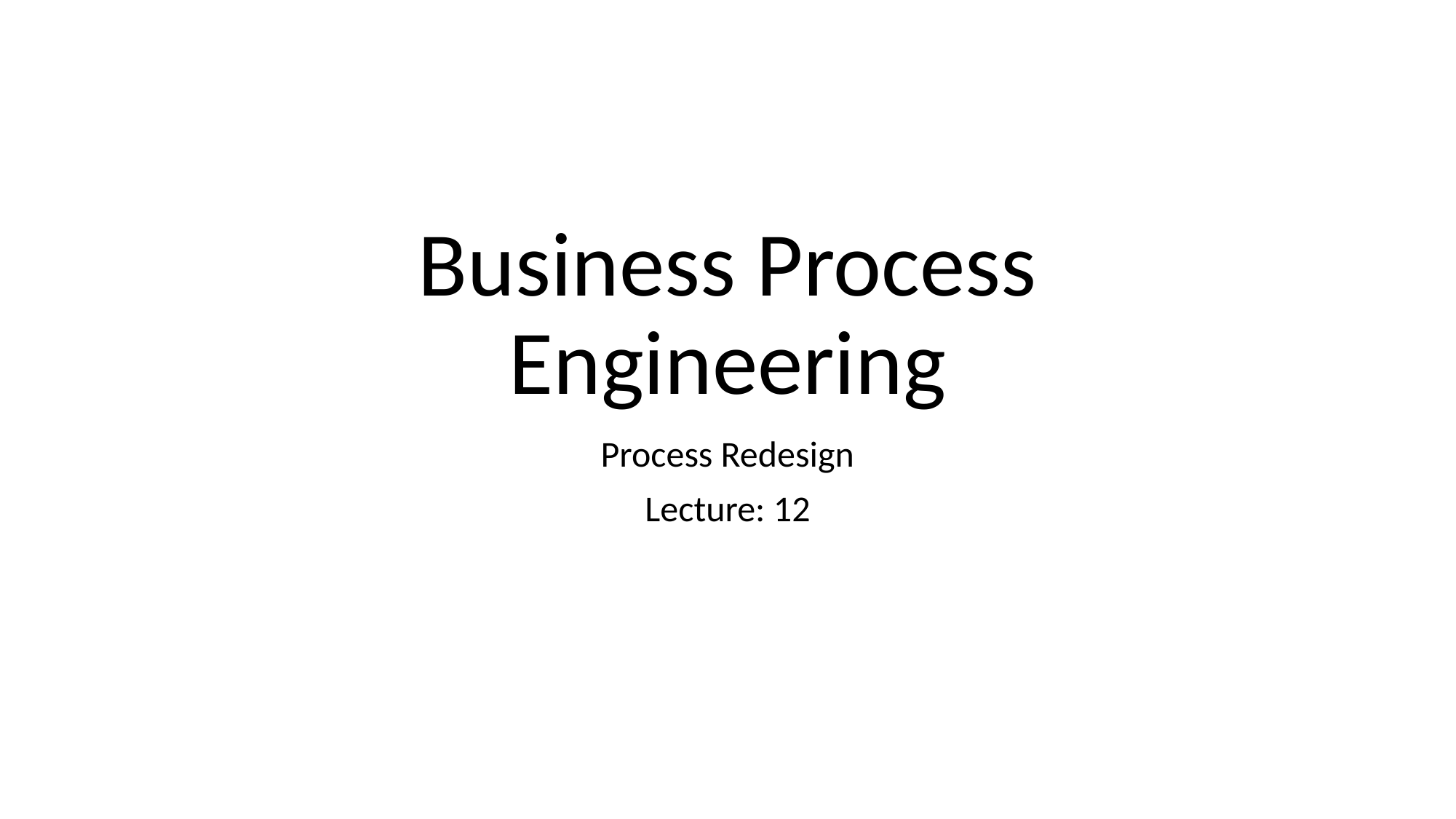

# Business Process Engineering
Process Redesign
Lecture: 12